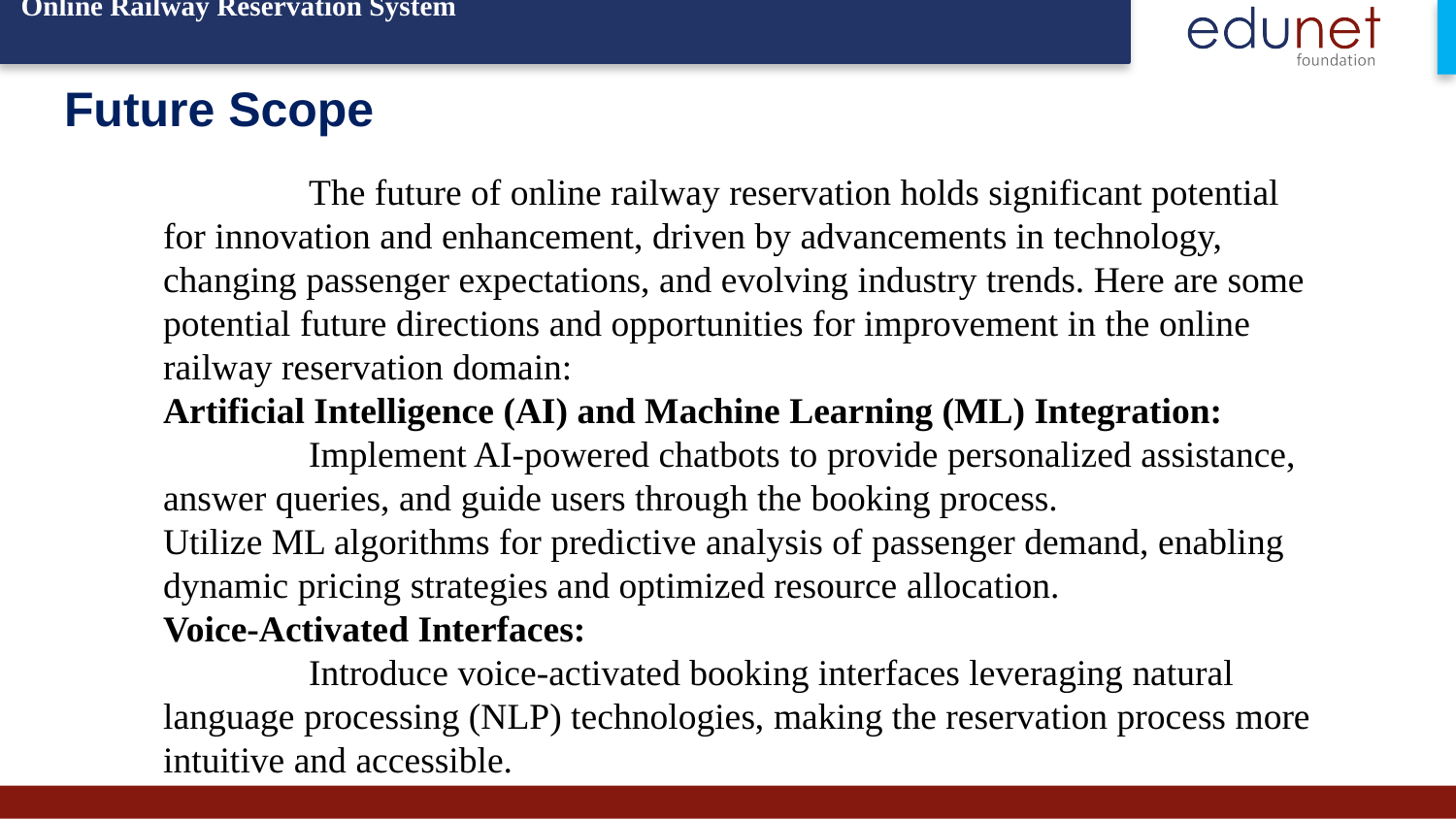

Online Railway Reservation System

# Future Scope
	The future of online railway reservation holds significant potential for innovation and enhancement, driven by advancements in technology, changing passenger expectations, and evolving industry trends. Here are some potential future directions and opportunities for improvement in the online railway reservation domain:
Artificial Intelligence (AI) and Machine Learning (ML) Integration:
	Implement AI-powered chatbots to provide personalized assistance, answer queries, and guide users through the booking process.
Utilize ML algorithms for predictive analysis of passenger demand, enabling dynamic pricing strategies and optimized resource allocation.
Voice-Activated Interfaces:
	Introduce voice-activated booking interfaces leveraging natural language processing (NLP) technologies, making the reservation process more intuitive and accessible.